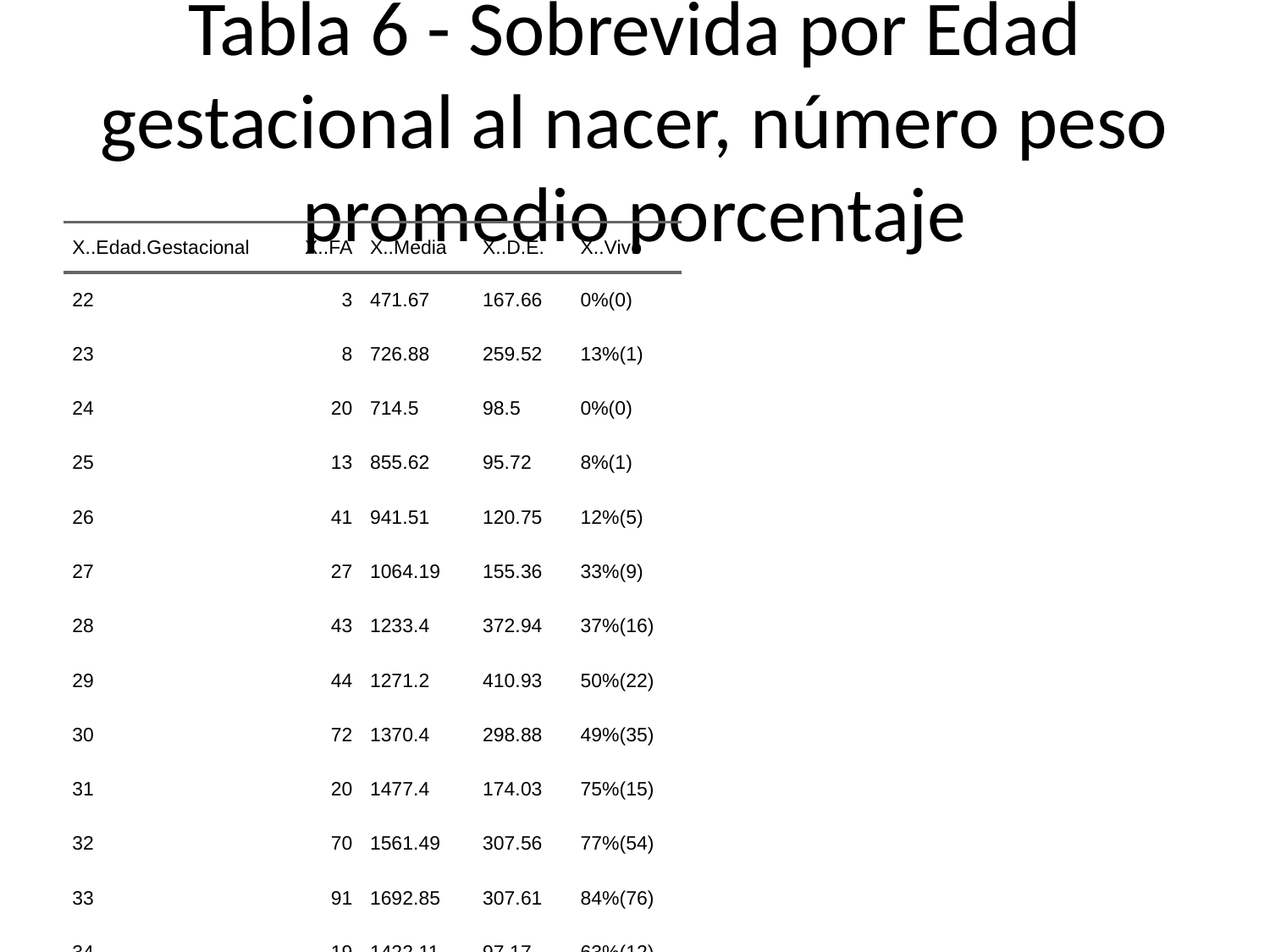

# Tabla 6 - Sobrevida por Edad gestacional al nacer, número peso promedio porcentaje
| X..Edad.Gestacional | X..FA | X..Media | X..D.E. | X..Vivo |
| --- | --- | --- | --- | --- |
| 22 | 3 | 471.67 | 167.66 | 0%(0) |
| 23 | 8 | 726.88 | 259.52 | 13%(1) |
| 24 | 20 | 714.5 | 98.5 | 0%(0) |
| 25 | 13 | 855.62 | 95.72 | 8%(1) |
| 26 | 41 | 941.51 | 120.75 | 12%(5) |
| 27 | 27 | 1064.19 | 155.36 | 33%(9) |
| 28 | 43 | 1233.4 | 372.94 | 37%(16) |
| 29 | 44 | 1271.2 | 410.93 | 50%(22) |
| 30 | 72 | 1370.4 | 298.88 | 49%(35) |
| 31 | 20 | 1477.4 | 174.03 | 75%(15) |
| 32 | 70 | 1561.49 | 307.56 | 77%(54) |
| 33 | 91 | 1692.85 | 307.61 | 84%(76) |
| 34 | 19 | 1422.11 | 97.17 | 63%(12) |
| 35 | 11 | 1309.64 | 159.29 | 55%(6) |
| 36 | 4 | 1307.75 | 120.32 | 100%(4) |
| 37 | 2 | 1065 | 190.92 | 50%(1) |
| 38 | 2 | 1387.5 | 123.74 | 0%(0) |
| 39 | 3 | 1034.33 | 633.35 | 67%(2) |
| 40 | 2 | 1185 | 445.48 | 0%(0) |
| 41 | 1 | 1410 |  | 0%(0) |